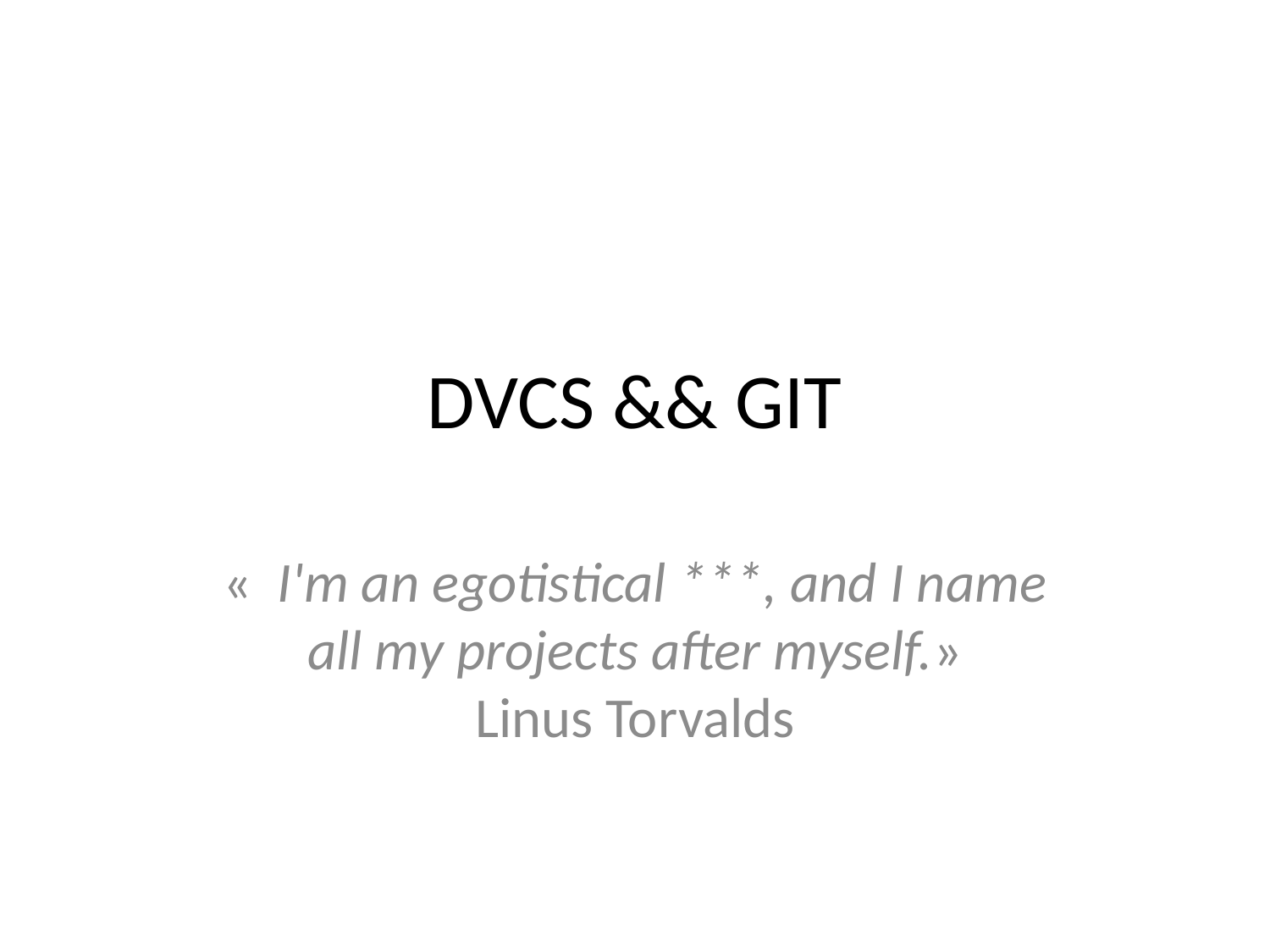

# DVCS && GIT
«  I'm an egotistical ***, and I name all my projects after myself.»
Linus Torvalds